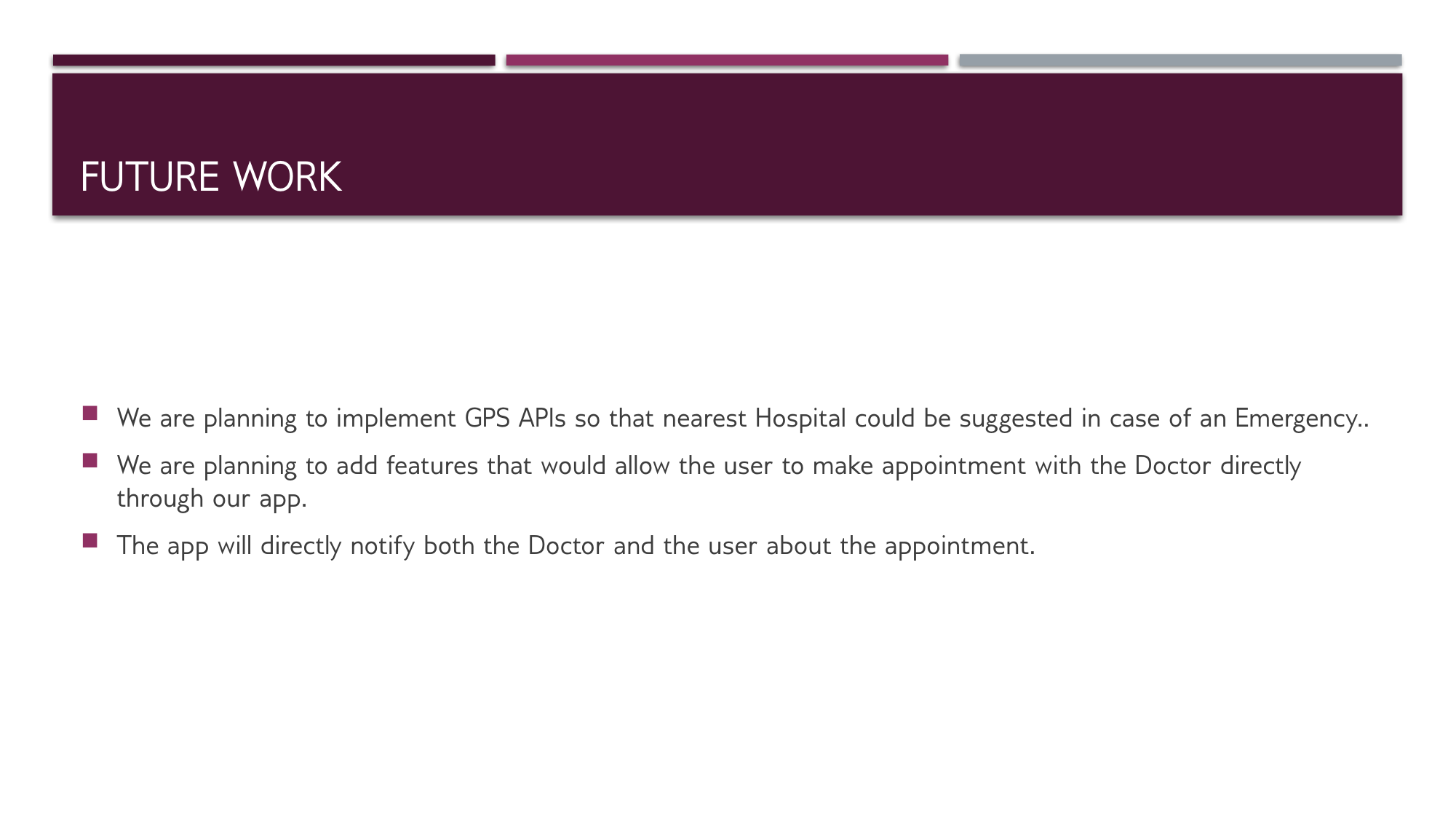

# Future work
We are planning to implement GPS APIs so that nearest Hospital could be suggested in case of an Emergency..
We are planning to add features that would allow the user to make appointment with the Doctor directly through our app.
The app will directly notify both the Doctor and the user about the appointment.